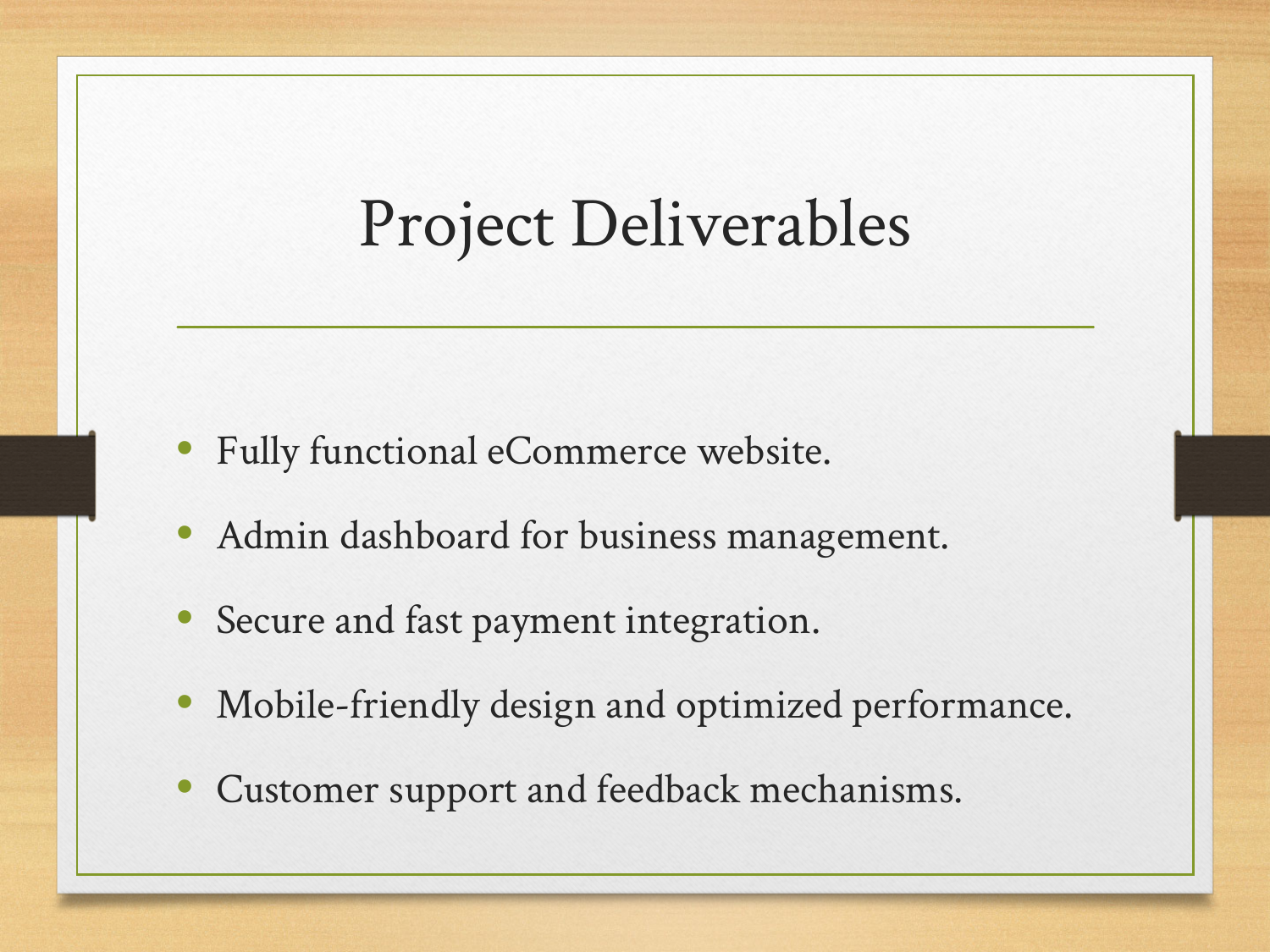

# Project Deliverables

Fully functional eCommerce website.
Admin dashboard for business management.
Secure and fast payment integration.
Mobile-friendly design and optimized performance.
Customer support and feedback mechanisms.